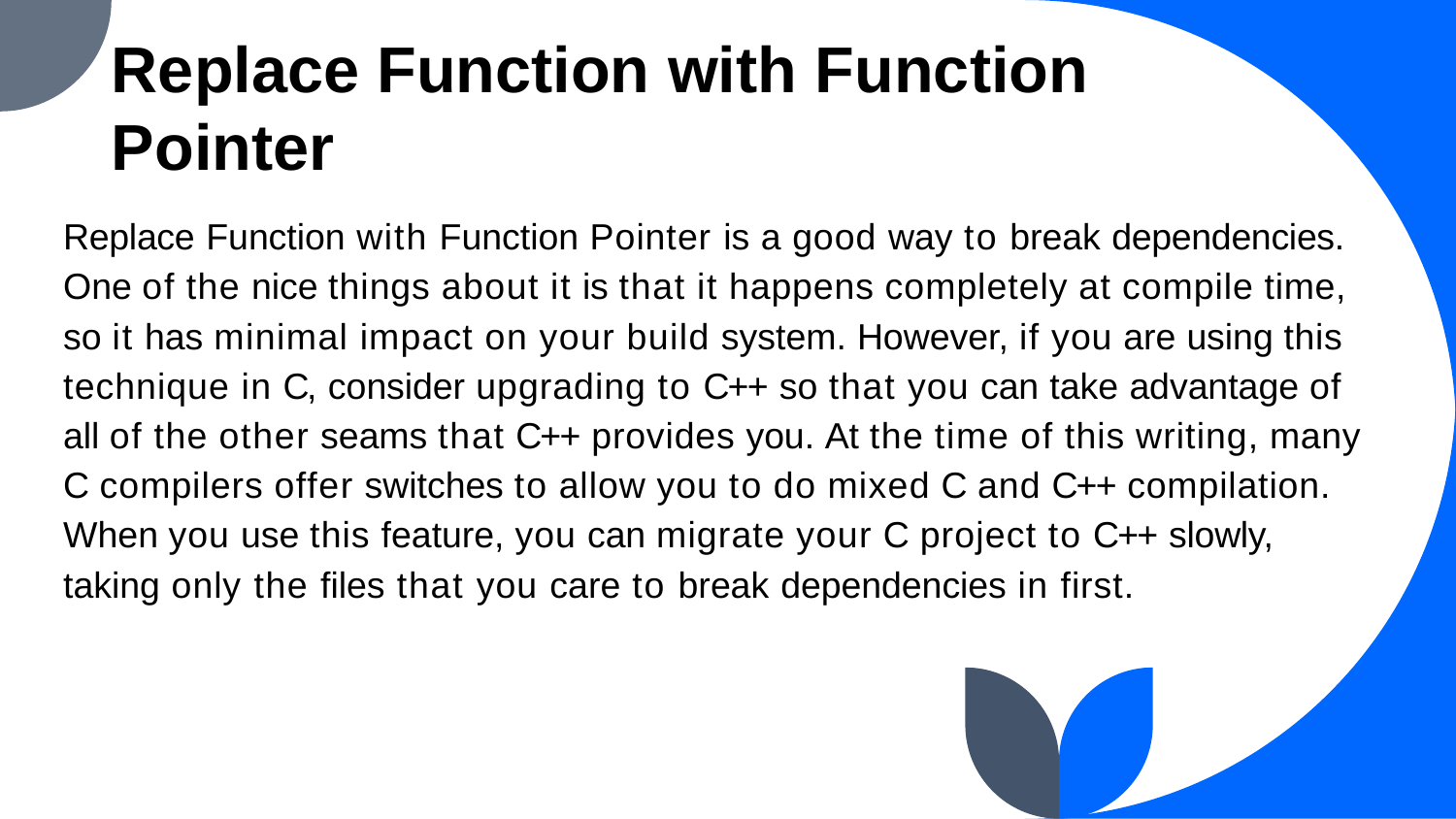

Replace Function with Function Pointer
Replace Function with Function Pointer is a good way to break dependencies. One of the nice things about it is that it happens completely at compile time, so it has minimal impact on your build system. However, if you are using this technique in C, consider upgrading to C++ so that you can take advantage of all of the other seams that C++ provides you. At the time of this writing, many C compilers offer switches to allow you to do mixed C and C++ compilation.
When you use this feature, you can migrate your C project to C++ slowly, taking only the files that you care to break dependencies in first.